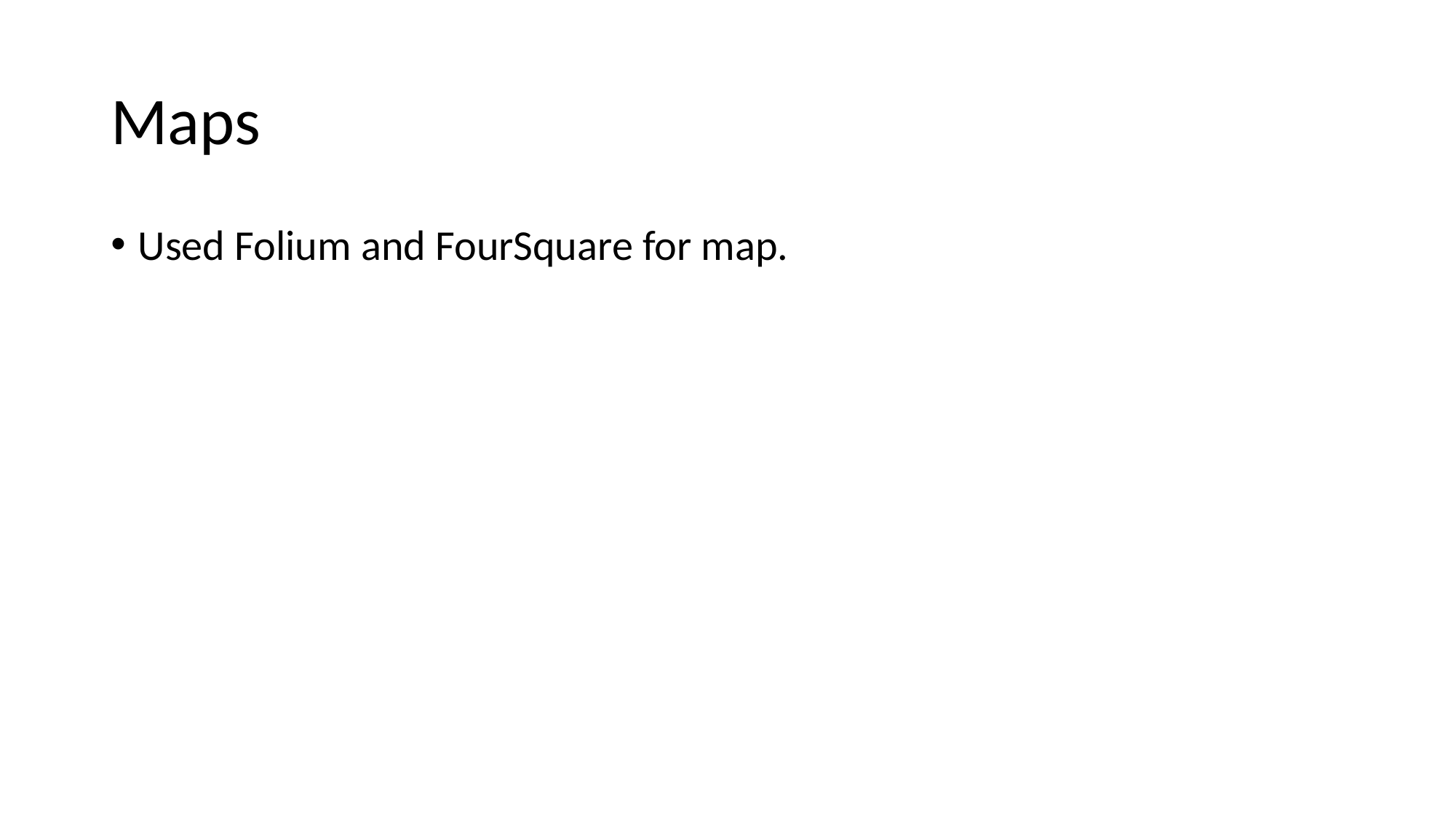

# Maps
Used Folium and FourSquare for map.